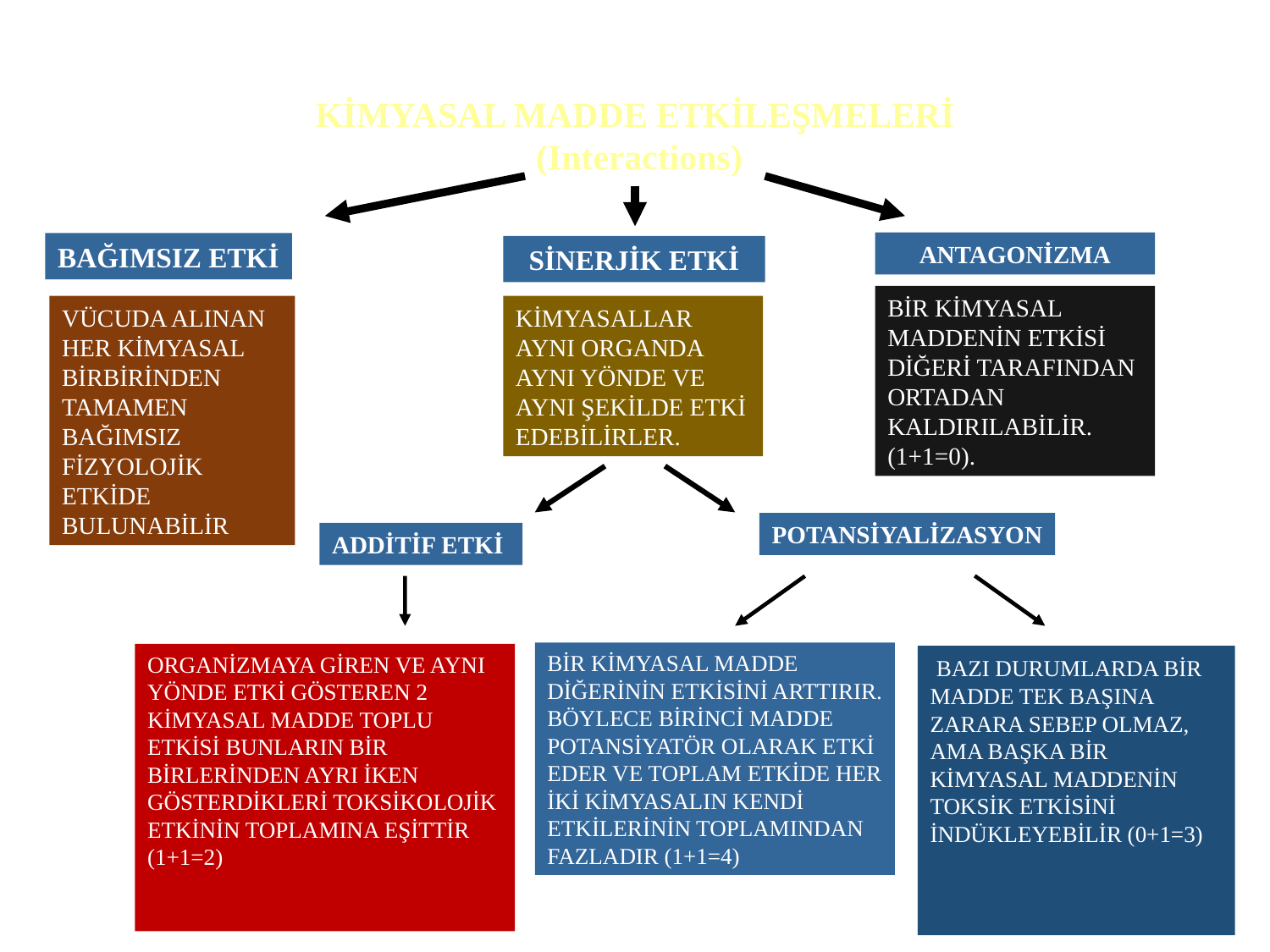

KİMYASAL MADDE ETKİLEŞMELERİ
 (Interactions)

ANTAGONİZMA
BAĞIMSIZ ETKİ
SİNERJİK ETKİ
BİR KİMYASAL MADDENİN ETKİSİ DİĞERİ TARAFINDAN ORTADAN KALDIRILABİLİR. (1+1=0).
VÜCUDA ALINAN HER KİMYASAL BİRBİRİNDEN TAMAMEN BAĞIMSIZ FİZYOLOJİK ETKİDE BULUNABİLİR
KİMYASALLAR AYNI ORGANDA AYNI YÖNDE VE AYNI ŞEKİLDE ETKİ EDEBİLİRLER.

POTANSİYALİZASYON
ADDİTİF ETKİ

BİR KİMYASAL MADDE DİĞERİNİN ETKİSİNİ ARTTIRIR.
BÖYLECE BİRİNCİ MADDE POTANSİYATÖR OLARAK ETKİ EDER VE TOPLAM ETKİDE HER İKİ KİMYASALIN KENDİ ETKİLERİNİN TOPLAMINDAN FAZLADIR (1+1=4)
ORGANİZMAYA GİREN VE AYNI YÖNDE ETKİ GÖSTEREN 2 KİMYASAL MADDE TOPLU ETKİSİ BUNLARIN BİR BİRLERİNDEN AYRI İKEN GÖSTERDİKLERİ TOKSİKOLOJİK ETKİNİN TOPLAMINA EŞİTTİR (1+1=2)

 BAZI DURUMLARDA BİR MADDE TEK BAŞINA ZARARA SEBEP OLMAZ, AMA BAŞKA BİR KİMYASAL MADDENİN TOKSİK ETKİSİNİ İNDÜKLEYEBİLİR (0+1=3)

150